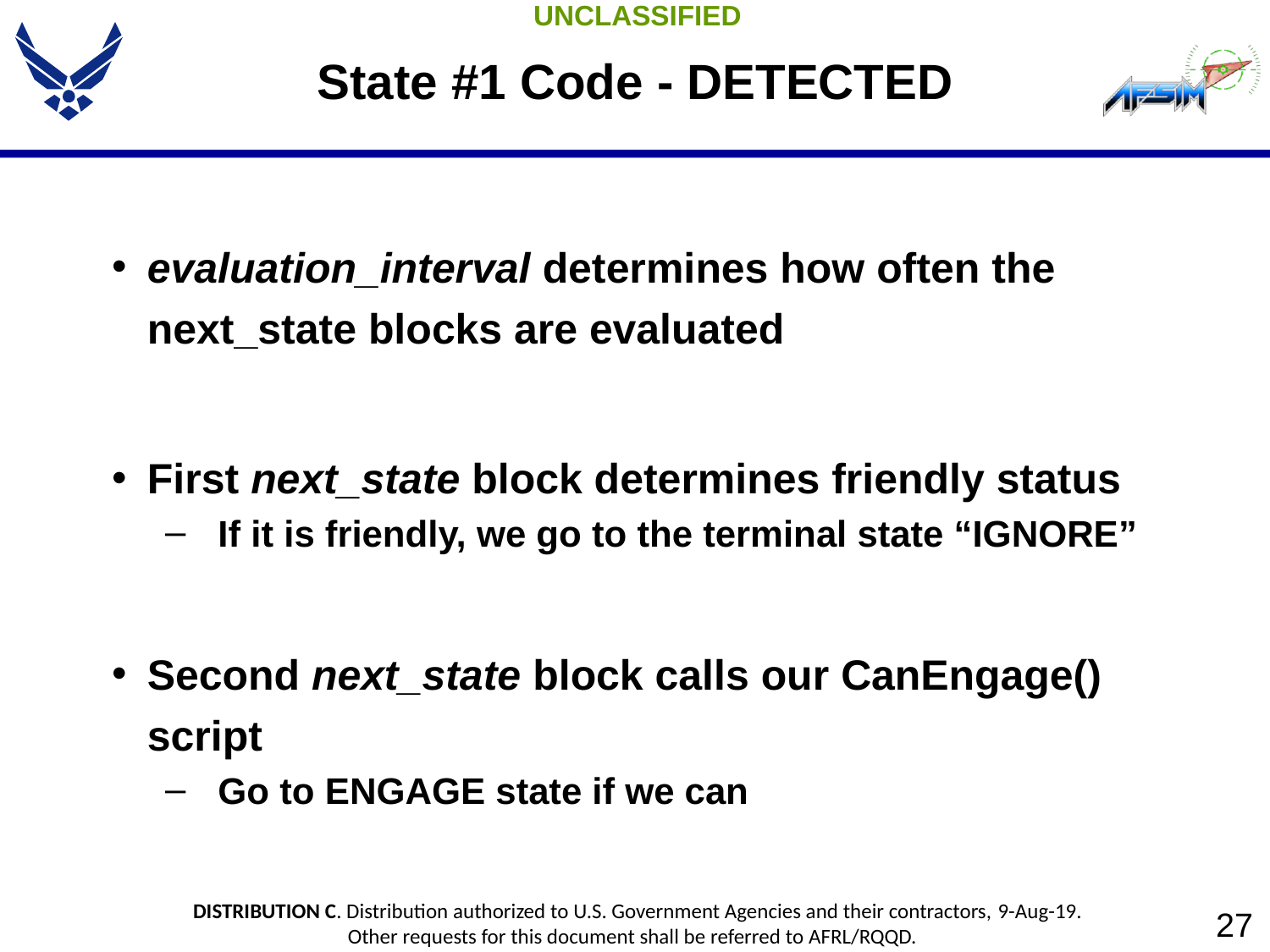

# State #1 Code - DETECTED
evaluation_interval determines how often the next_state blocks are evaluated

First next_state block determines friendly status
If it is friendly, we go to the terminal state “IGNORE”

Second next_state block calls our CanEngage() script
Go to ENGAGE state if we can